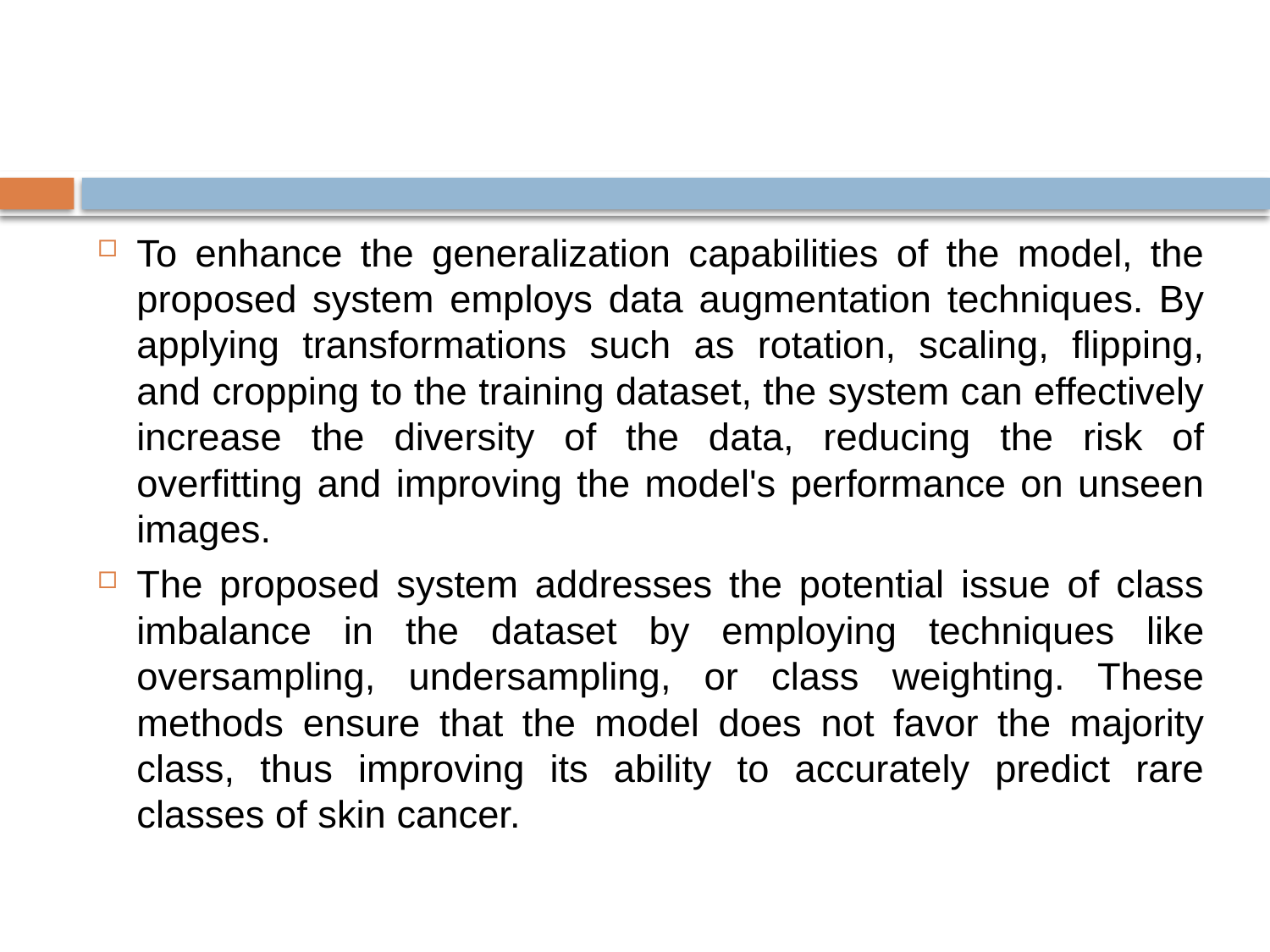

#
To enhance the generalization capabilities of the model, the proposed system employs data augmentation techniques. By applying transformations such as rotation, scaling, flipping, and cropping to the training dataset, the system can effectively increase the diversity of the data, reducing the risk of overfitting and improving the model's performance on unseen images.
The proposed system addresses the potential issue of class imbalance in the dataset by employing techniques like oversampling, undersampling, or class weighting. These methods ensure that the model does not favor the majority class, thus improving its ability to accurately predict rare classes of skin cancer.